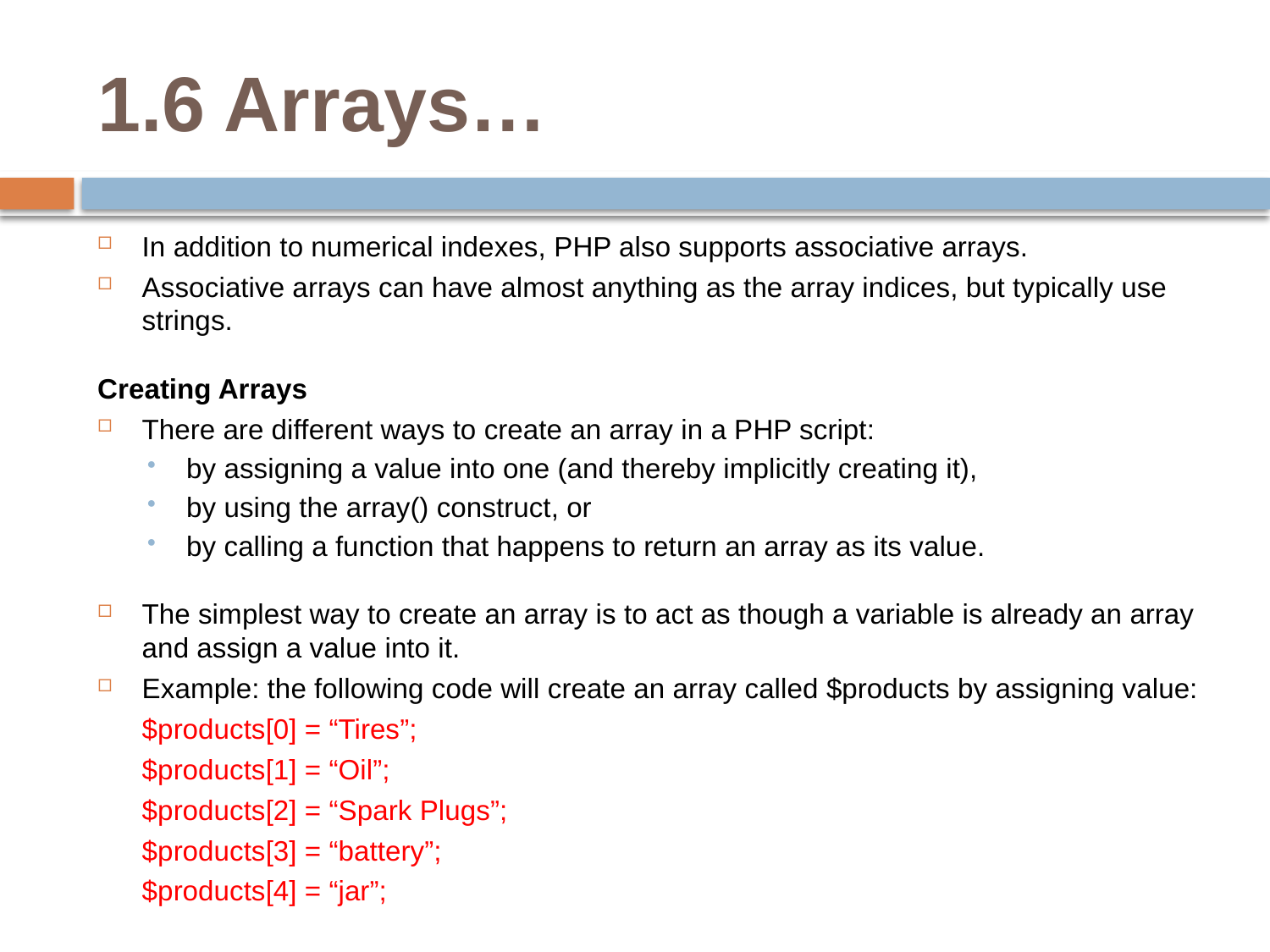

# 1.6 Arrays…
In addition to numerical indexes, PHP also supports associative arrays.
Associative arrays can have almost anything as the array indices, but typically use strings.

Creating Arrays
There are different ways to create an array in a PHP script:
by assigning a value into one (and thereby implicitly creating it),
by using the array() construct, or
by calling a function that happens to return an array as its value.

The simplest way to create an array is to act as though a variable is already an array and assign a value into it.
Example: the following code will create an array called $products by assigning value:
	$products[0] = “Tires”;
	$products[1] = “Oil”;
	$products[2] = “Spark Plugs”;
	$products[3] = “battery”;
	$products[4] = “jar”;